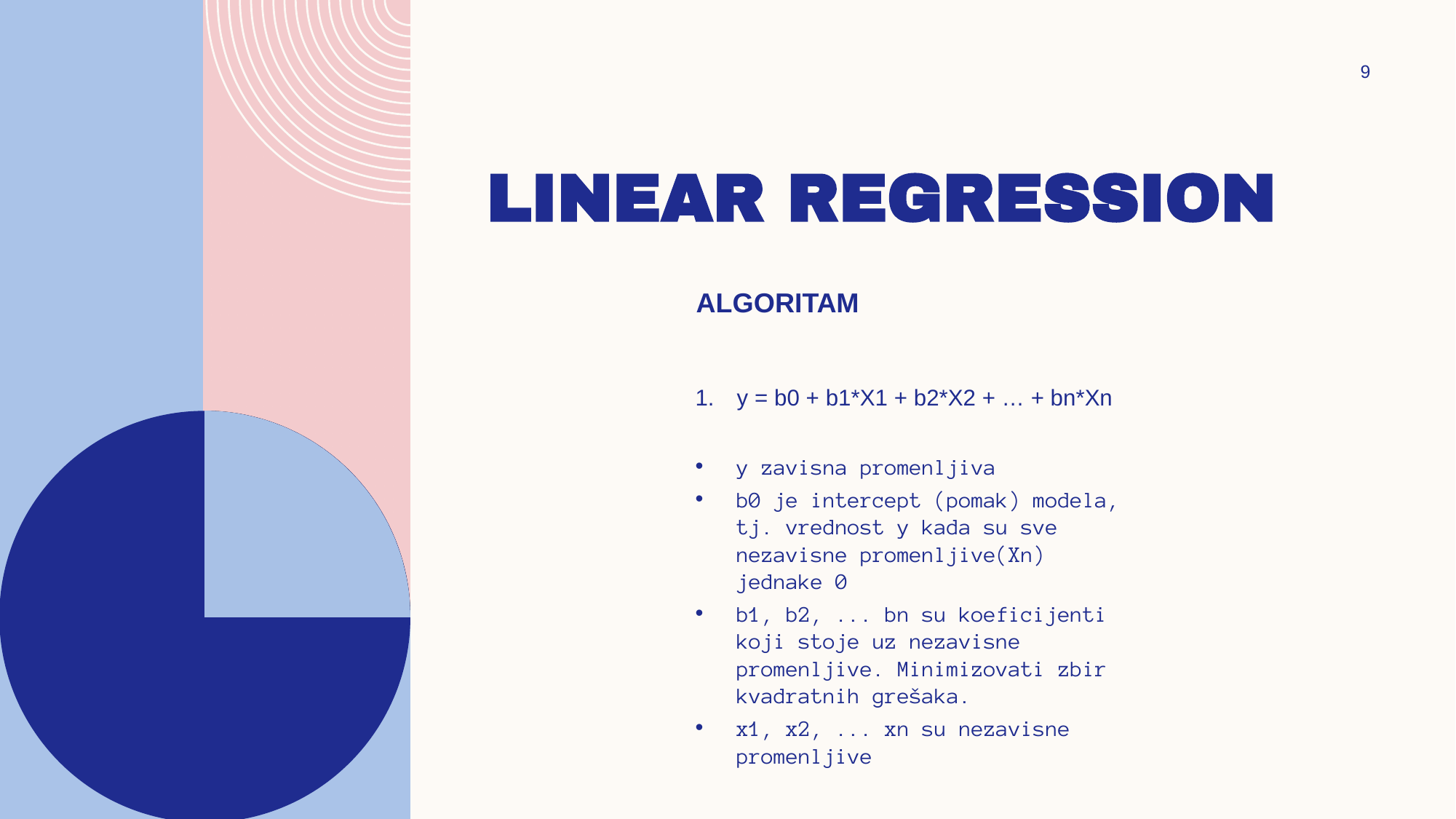

9
# Linear regression
Algoritam
y = b0 + b1*X1 + b2*X2 + … + bn*Xn

y zavisna promenljiva
b0 je intercept (pomak) modela, tj. vrednost y kada su sve nezavisne promenljive(Xn) jednake 0
b1, b2, ... bn su koeficijenti koji stoje uz nezavisne promenljive. Minimizovati zbir kvadratnih grešaka.
x1, x2, ... xn su nezavisne promenljive